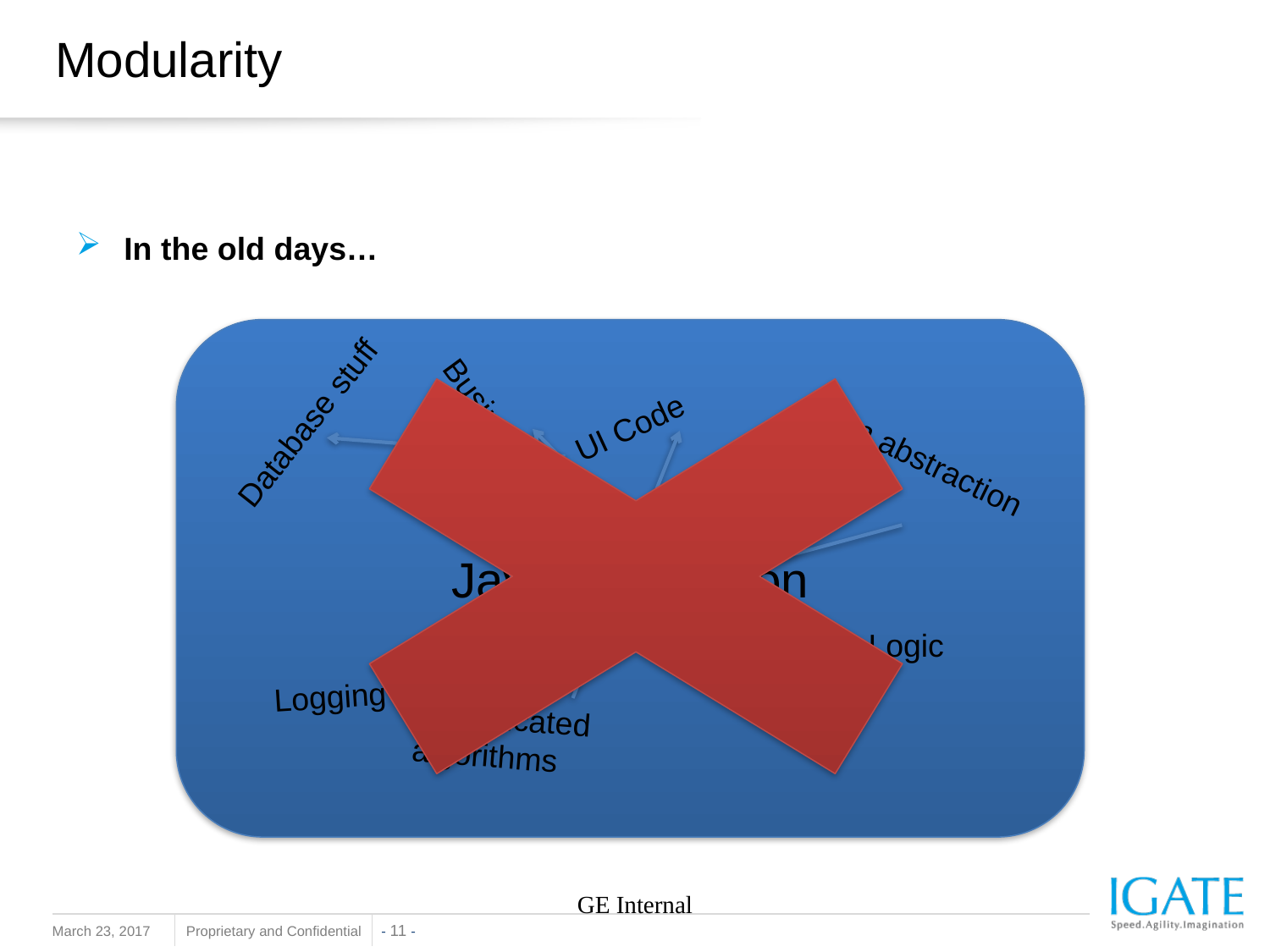

# Modularity
In the old days…

Java Application
UI Code
Database stuff
Business logic
An abstraction layer
Logging
More Business Logic

Logging
Complicated algorithms

GE Internal